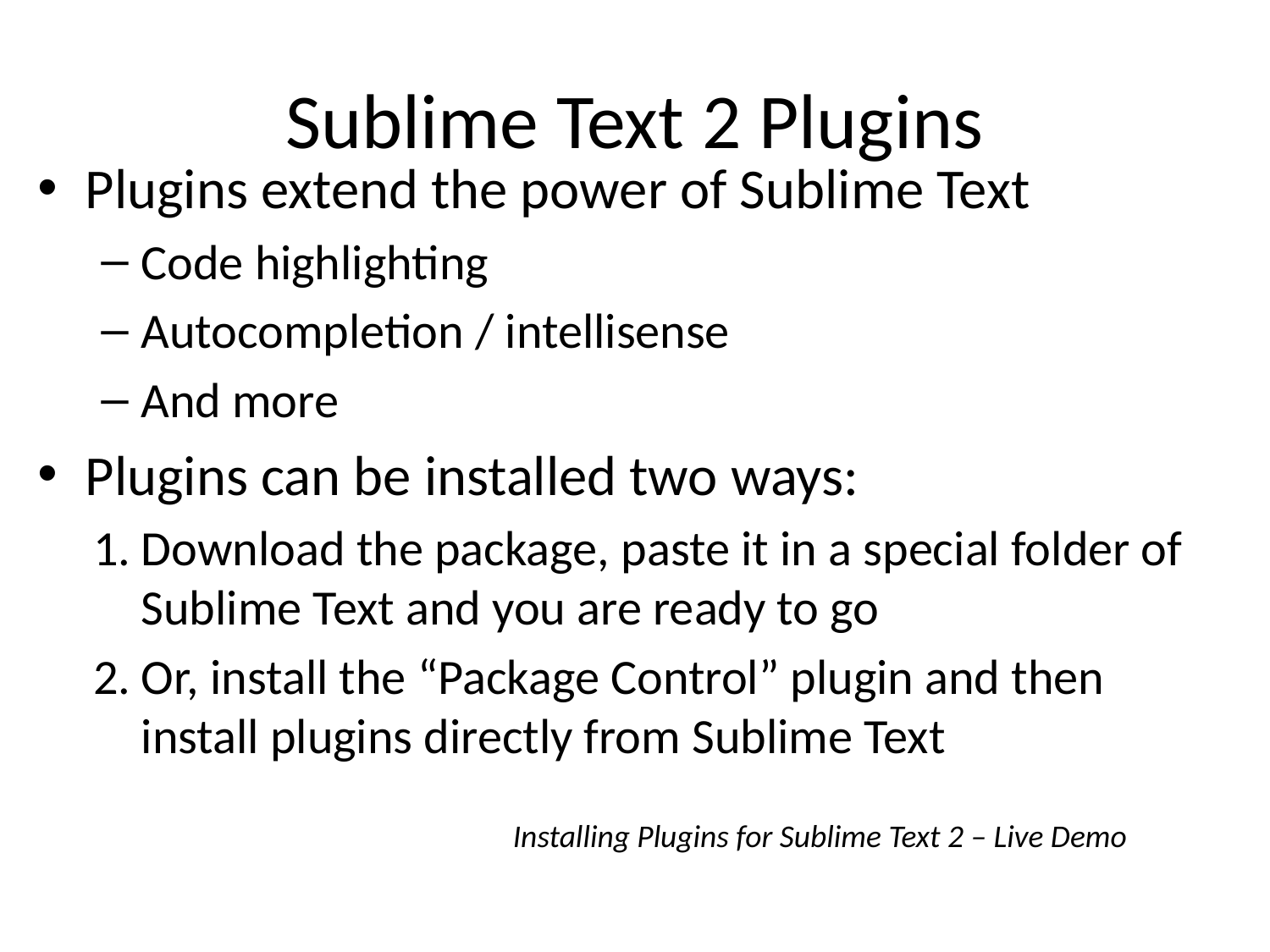

# Sublime Text 2 Plugins
Plugins extend the power of Sublime Text
Code highlighting
Autocompletion / intellisense
And more
Plugins can be installed two ways:
Download the package, paste it in a special folder of Sublime Text and you are ready to go
Or, install the “Package Control” plugin and then install plugins directly from Sublime Text
Installing Plugins for Sublime Text 2 – Live Demo